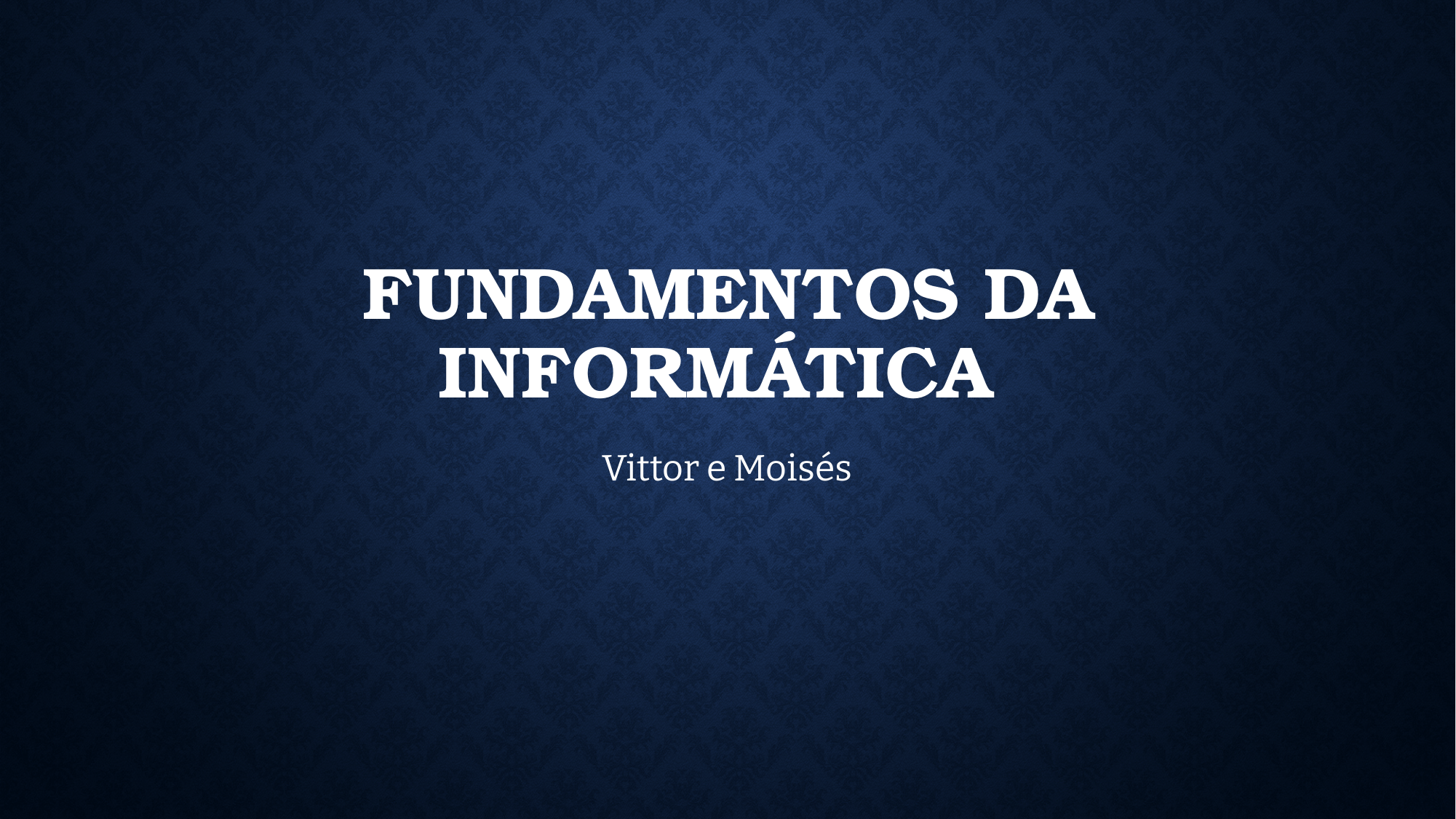

# Fundamentos da Informática
Vittor e Moisés